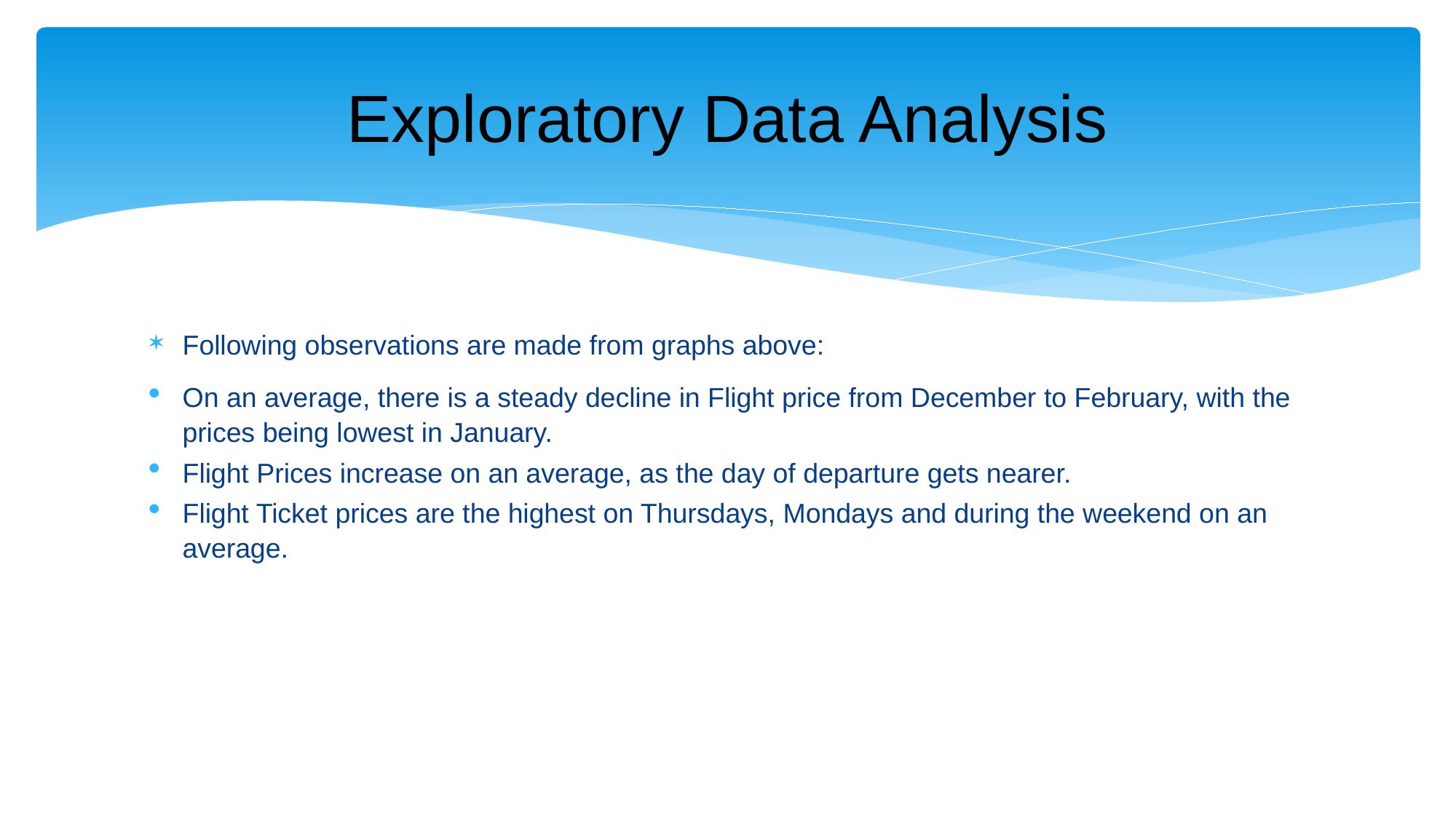

# Exploratory Data Analysis
Following observations are made from graphs above:
On an average, there is a steady decline in Flight price from December to February, with the prices being lowest in January.
Flight Prices increase on an average, as the day of departure gets nearer.
Flight Ticket prices are the highest on Thursdays, Mondays and during the weekend on an average.